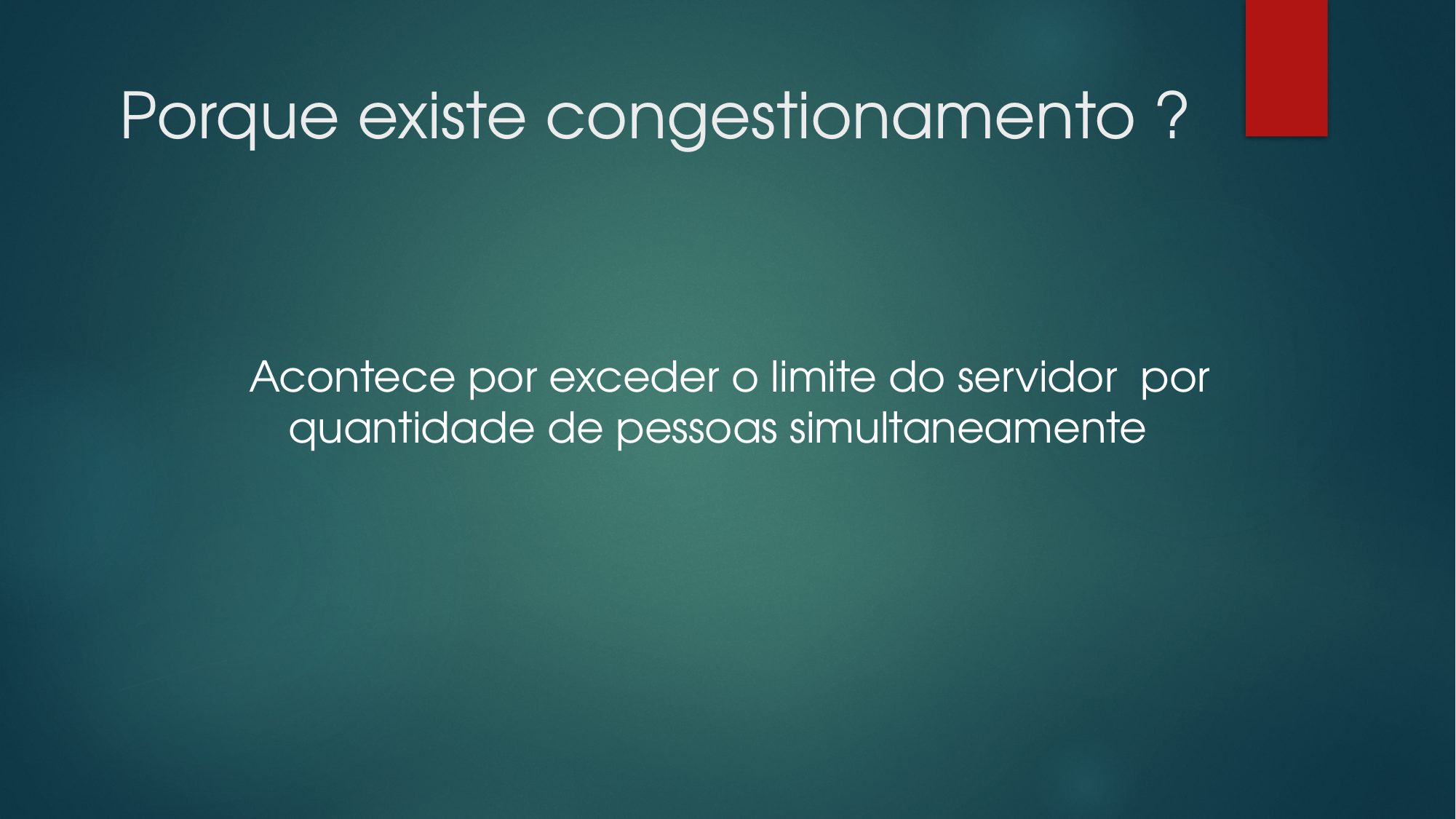

# Porque existe congestionamento ?
Acontece por exceder o limite do servidor  por quantidade de pessoas simultaneamente